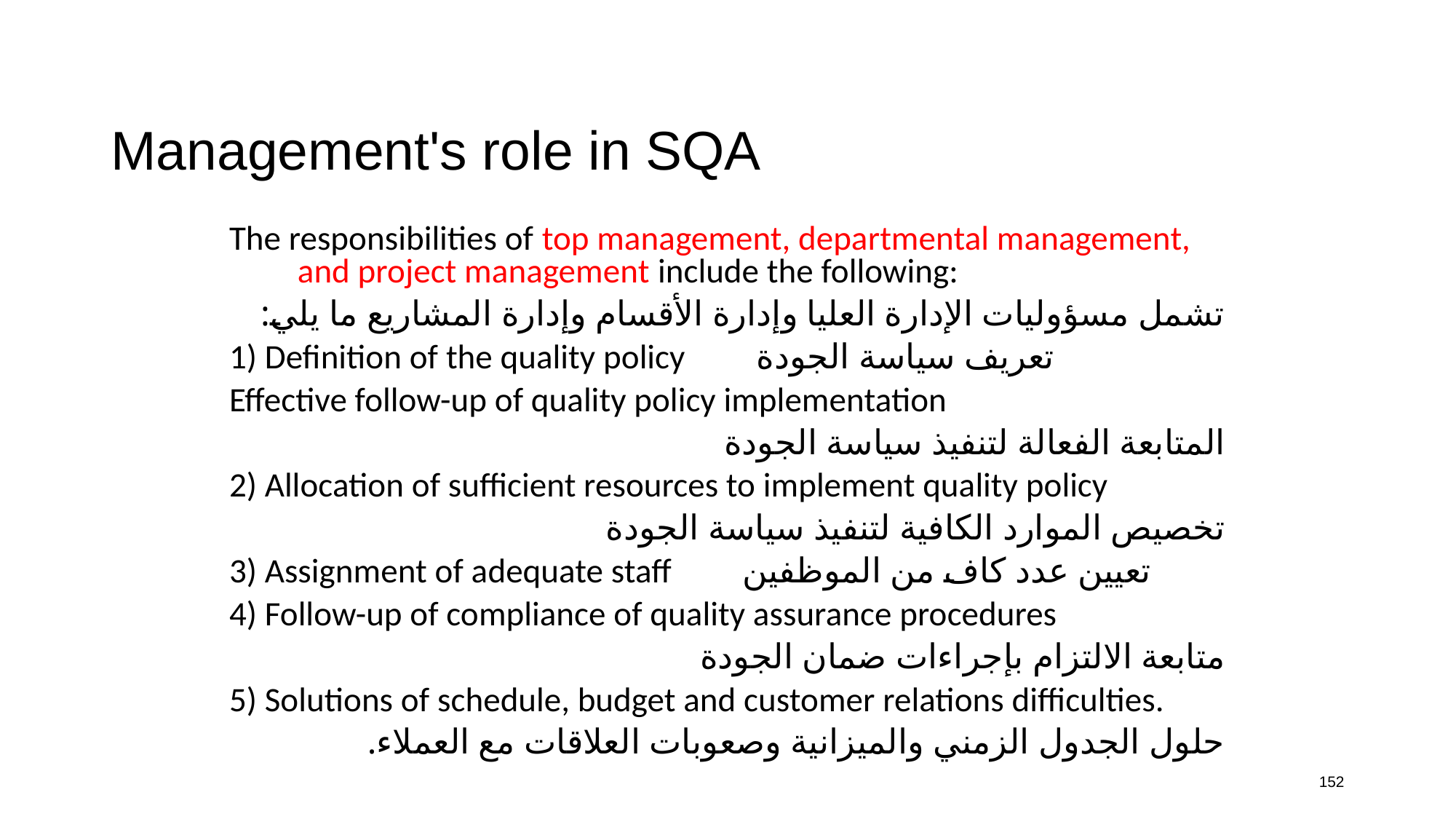

# Management's role in SQA
The responsibilities of top management, departmental management, and project management include the following:
تشمل مسؤوليات الإدارة العليا وإدارة الأقسام وإدارة المشاريع ما يلي:
1) Definition of the quality policy         تعريف سياسة الجودة
Effective follow-up of quality policy implementation
المتابعة الفعالة لتنفيذ سياسة الجودة
2) Allocation of sufficient resources to implement quality policy
تخصيص الموارد الكافية لتنفيذ سياسة الجودة
3) Assignment of adequate staff         تعيين عدد كاف من الموظفين
4) Follow-up of compliance of quality assurance procedures
متابعة الالتزام بإجراءات ضمان الجودة
5) Solutions of schedule, budget and customer relations difficulties.
حلول الجدول الزمني والميزانية وصعوبات العلاقات مع العملاء.
152